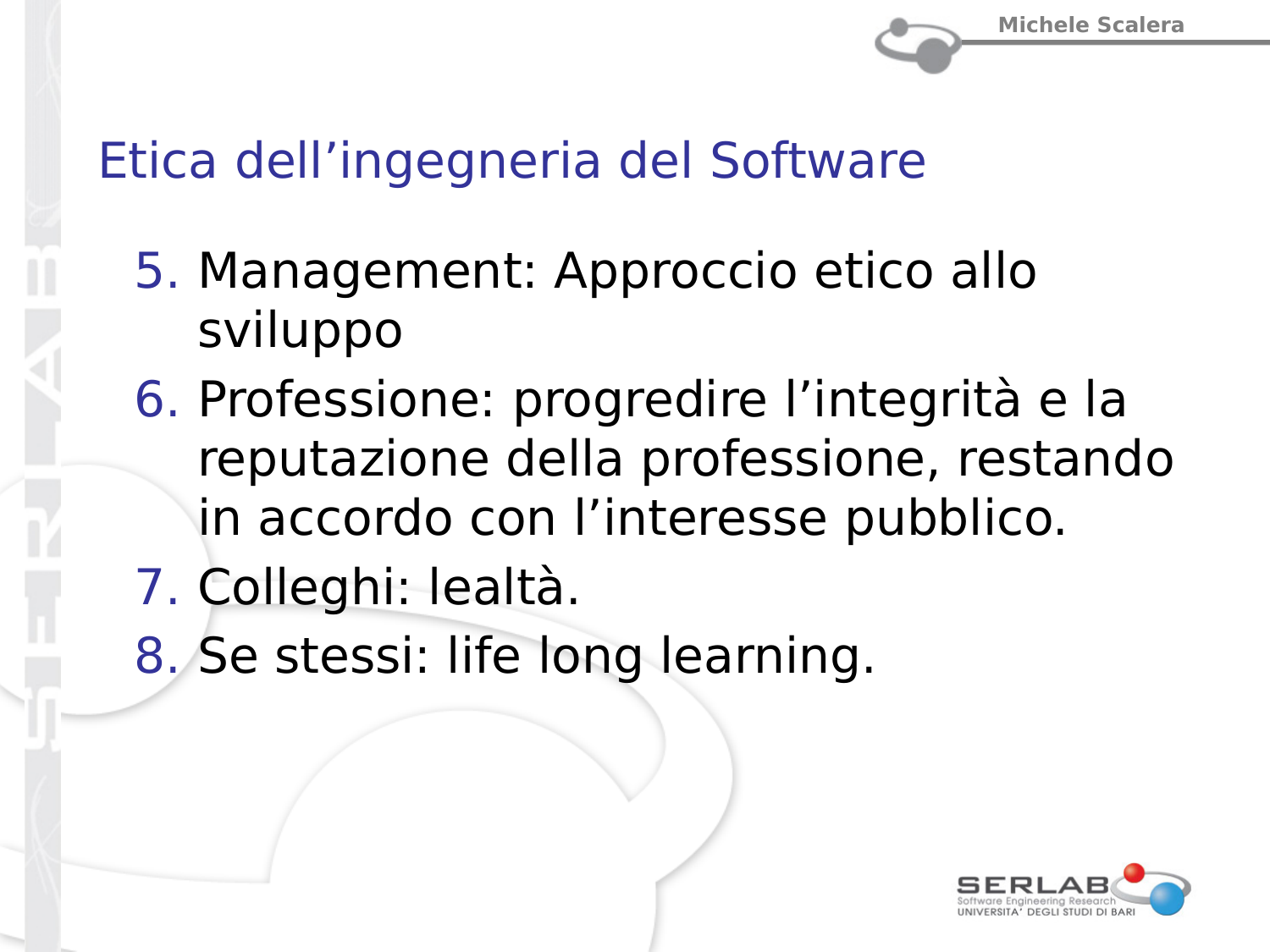

# Etica dell’ingegneria del Software
Management: Approccio etico allo sviluppo
Professione: progredire l’integrità e la reputazione della professione, restando in accordo con l’interesse pubblico.
Colleghi: lealtà.
Se stessi: life long learning.